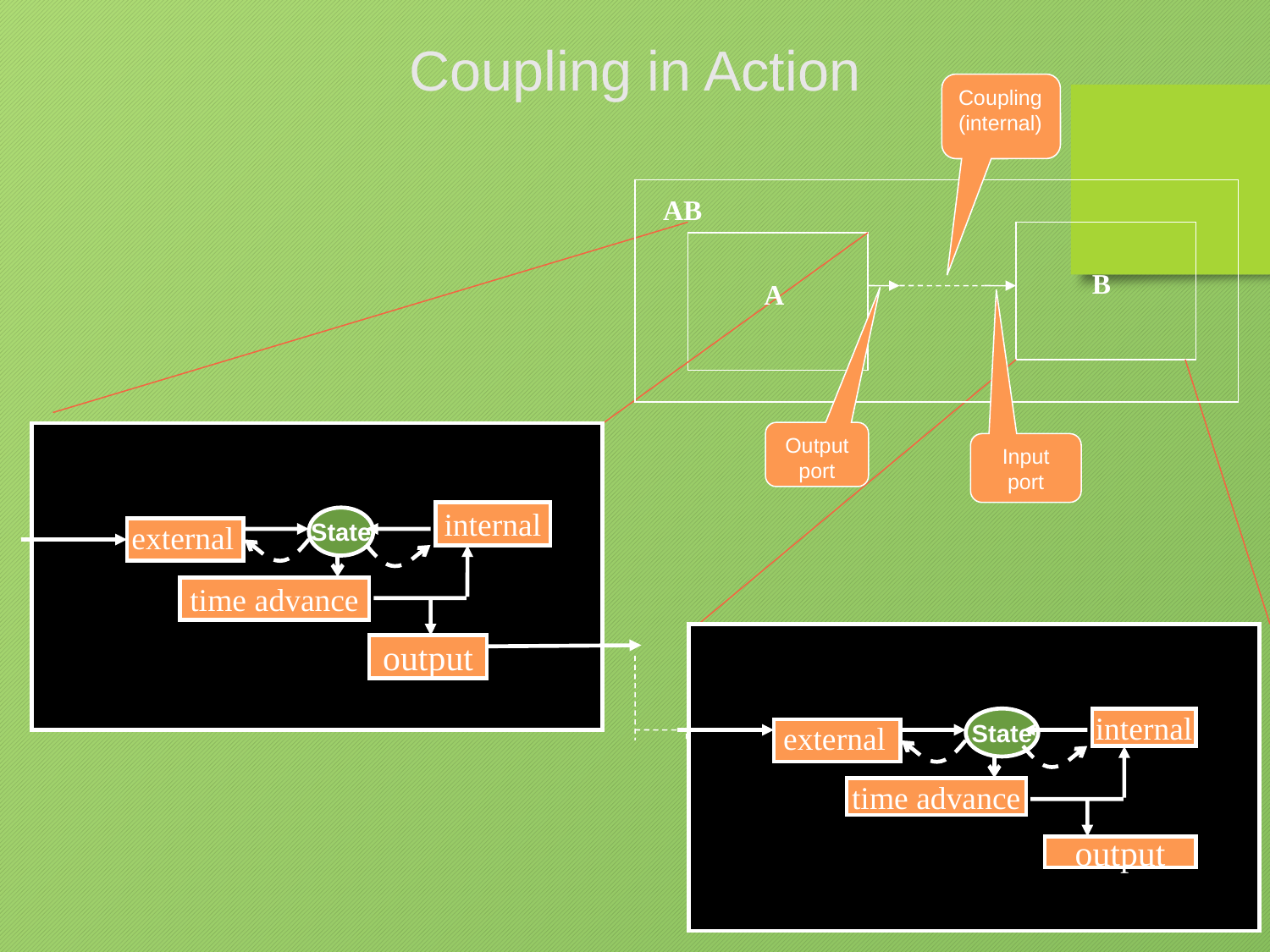

Coupling in Action
Coupling
(internal)

AB

B
A

Output
port

Input
port
internal
State
external

time advance

output

State
internal
external

time advance

output